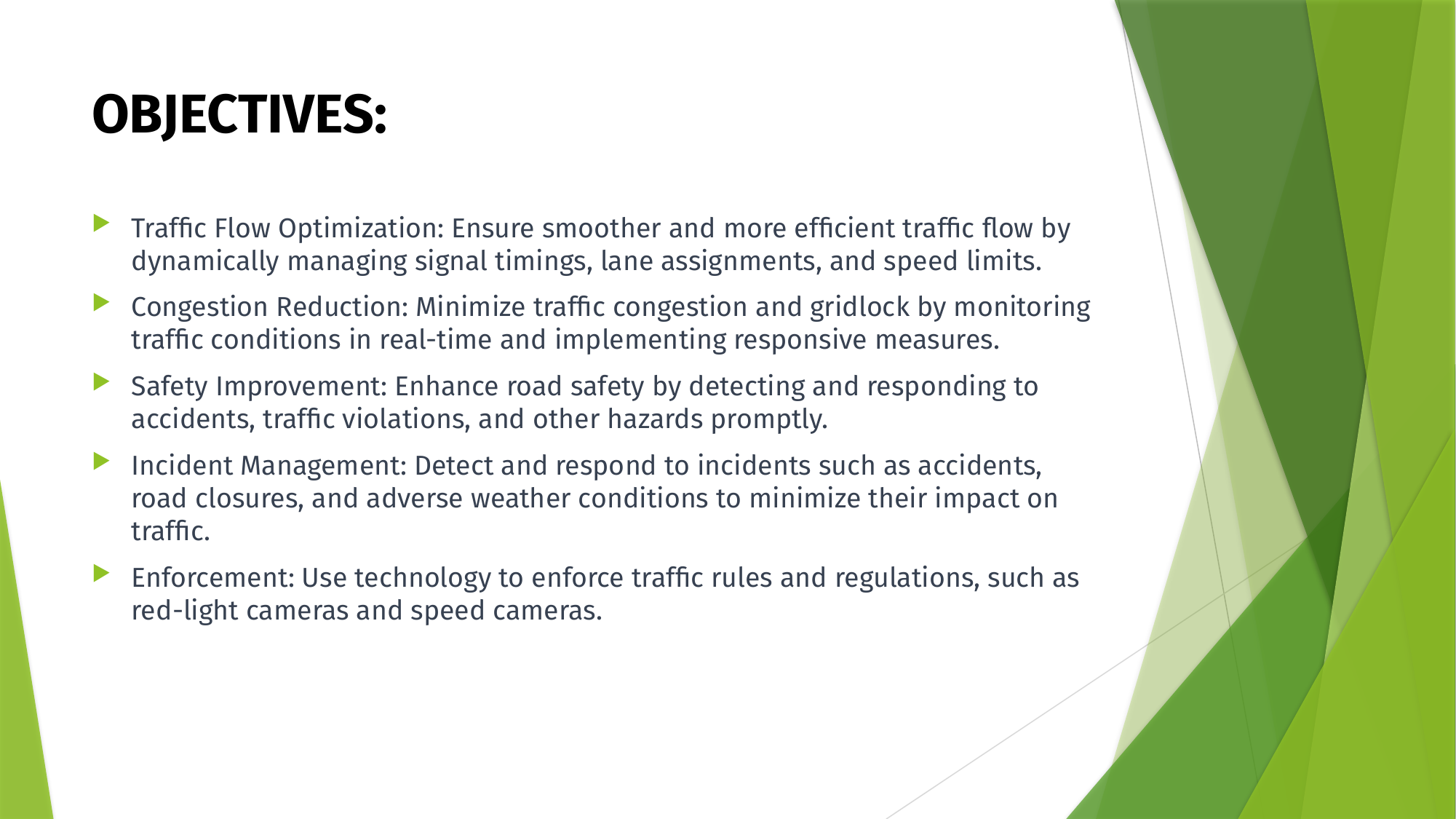

# OBJECTIVES:
Traffic Flow Optimization: Ensure smoother and more efficient traffic flow by dynamically managing signal timings, lane assignments, and speed limits.
Congestion Reduction: Minimize traffic congestion and gridlock by monitoring traffic conditions in real-time and implementing responsive measures.
Safety Improvement: Enhance road safety by detecting and responding to accidents, traffic violations, and other hazards promptly.
Incident Management: Detect and respond to incidents such as accidents, road closures, and adverse weather conditions to minimize their impact on traffic.
Enforcement: Use technology to enforce traffic rules and regulations, such as red-light cameras and speed cameras.